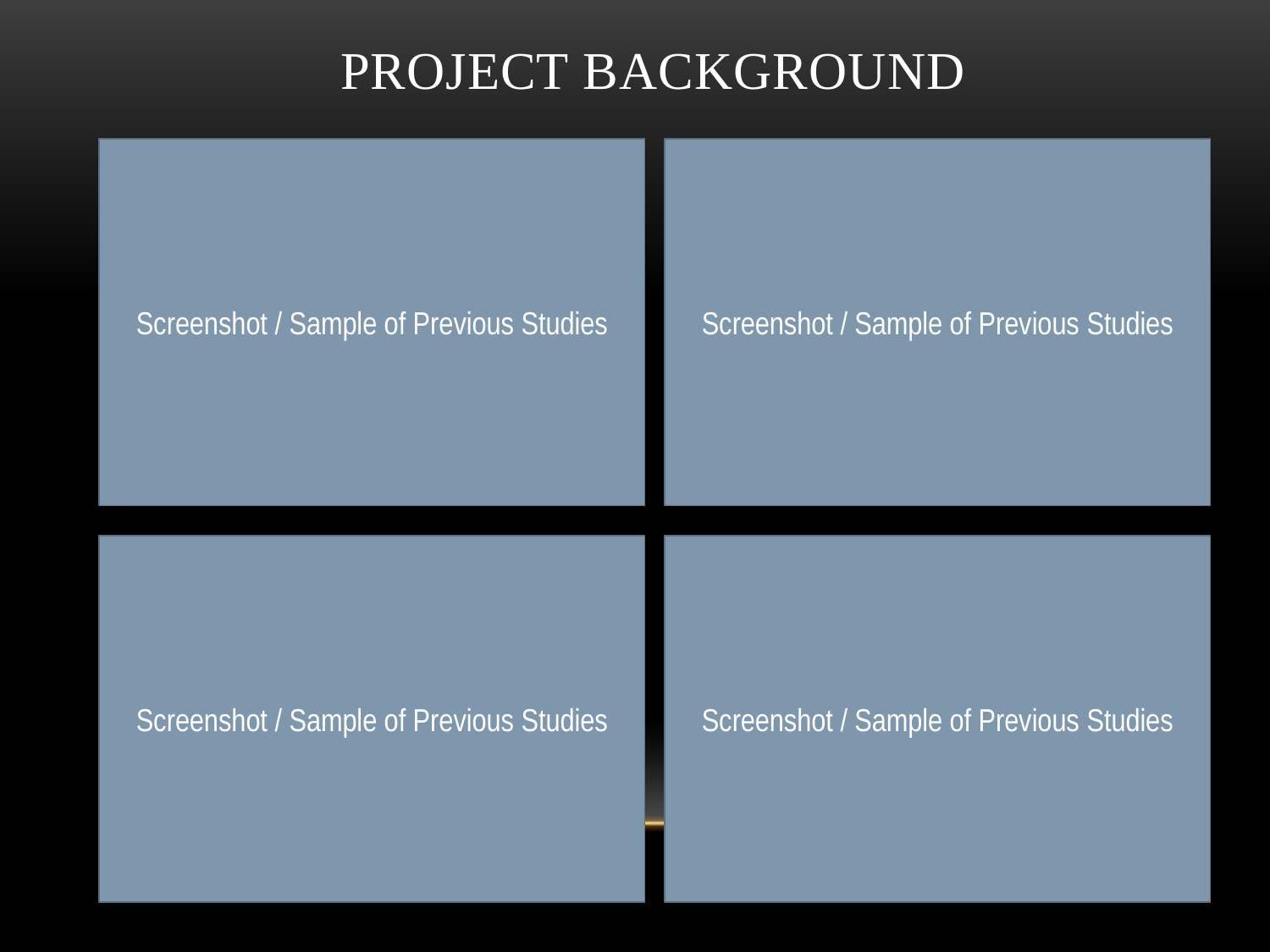

# PROJECT BACKGROUND
Screenshot / Sample of Previous Studies
Screenshot / Sample of Previous Studies
Screenshot / Sample of Previous Studies
Screenshot / Sample of Previous Studies